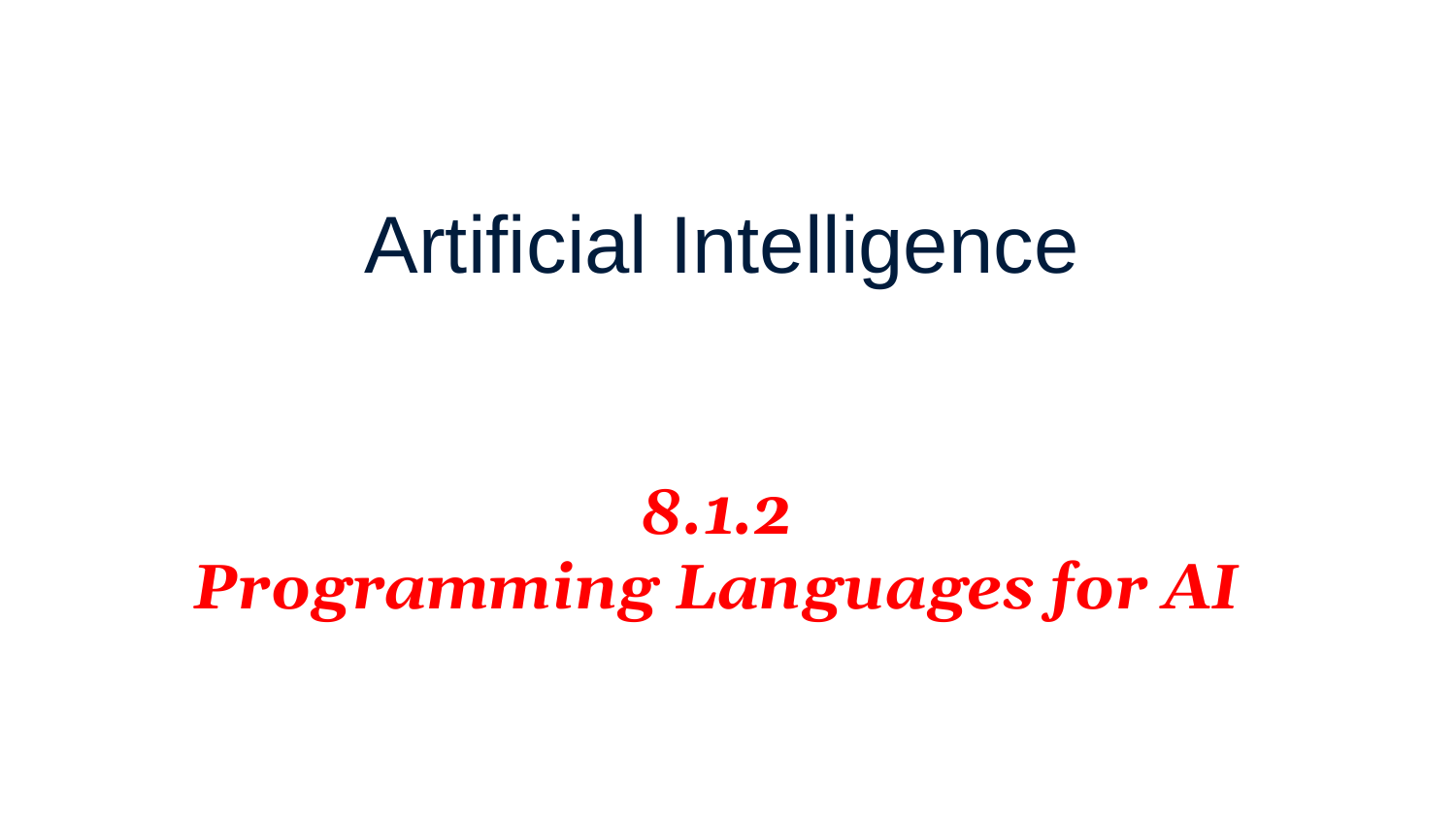

# Artificial Intelligence
8.1.2
Programming Languages for AI